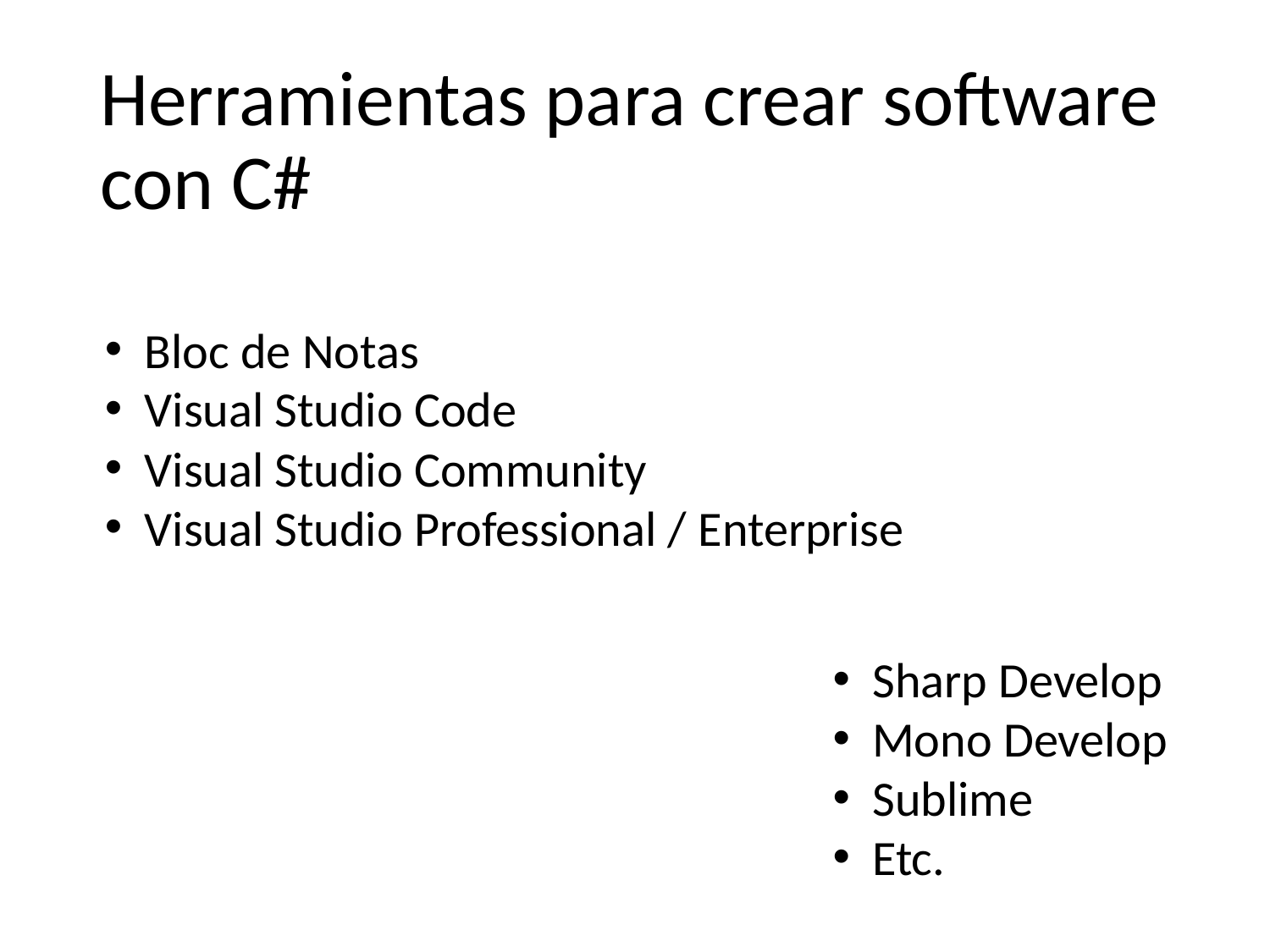

# Herramientas para crear software con C#
Bloc de Notas
Visual Studio Code
Visual Studio Community
Visual Studio Professional / Enterprise
Sharp Develop
Mono Develop
Sublime
Etc.